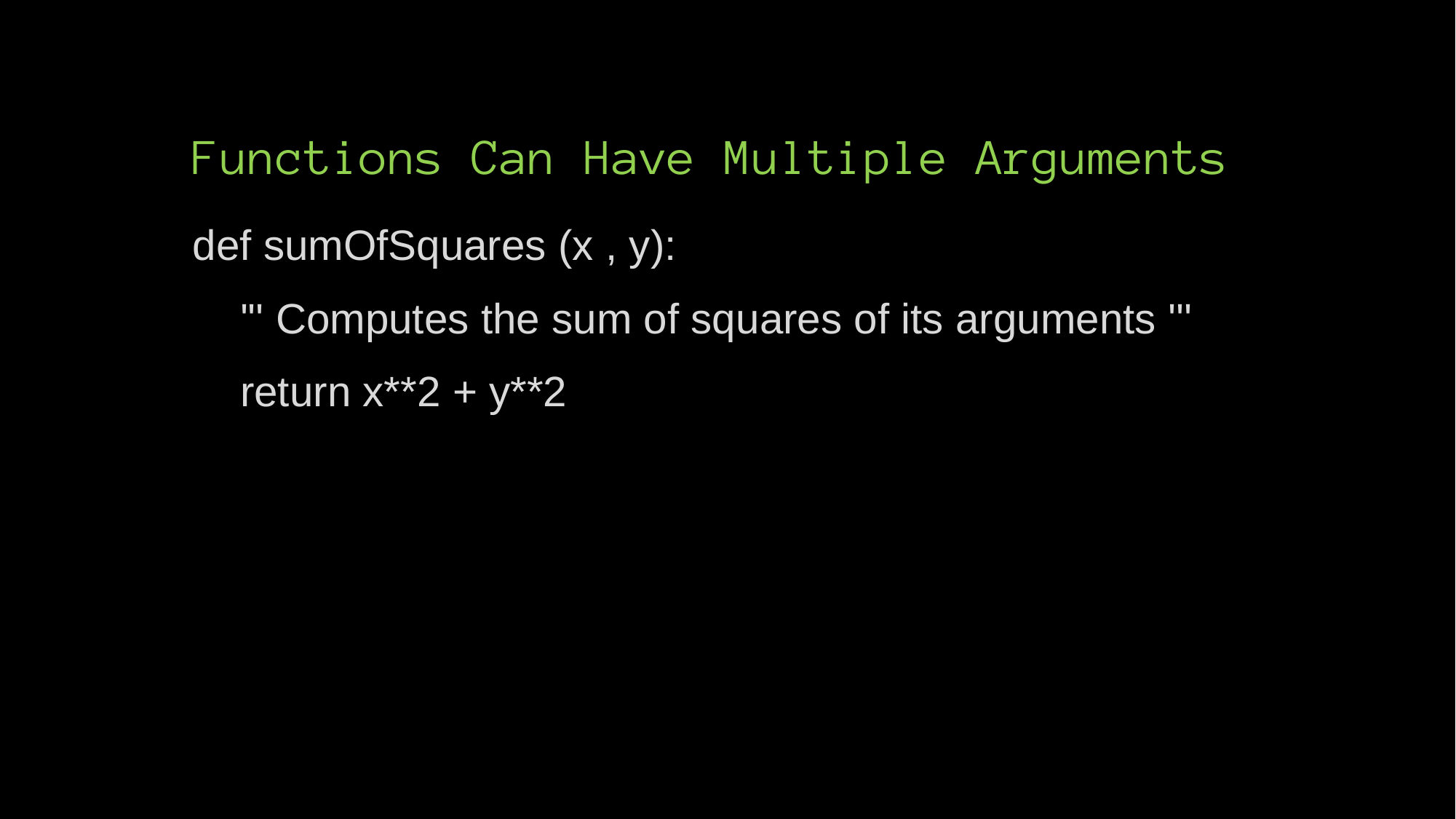

# Functions Can Have Multiple Arguments
def sumOfSquares (x , y):
    ''' Computes the sum of squares of its arguments '''
    return x**2 + y**2